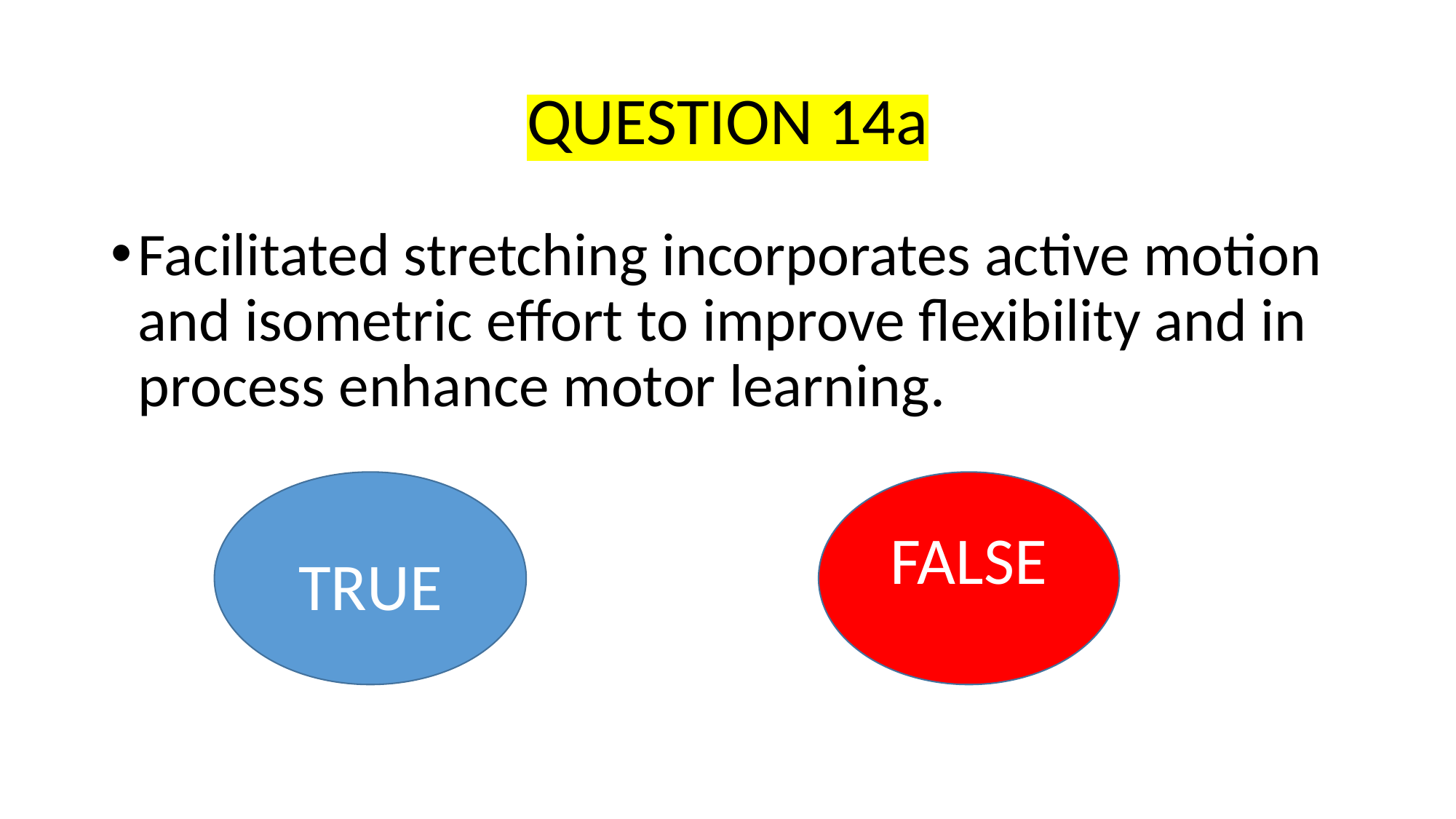

# QUESTION 14a
Facilitated stretching incorporates active motion and isometric effort to improve flexibility and in process enhance motor learning.

FALSE
TRUE